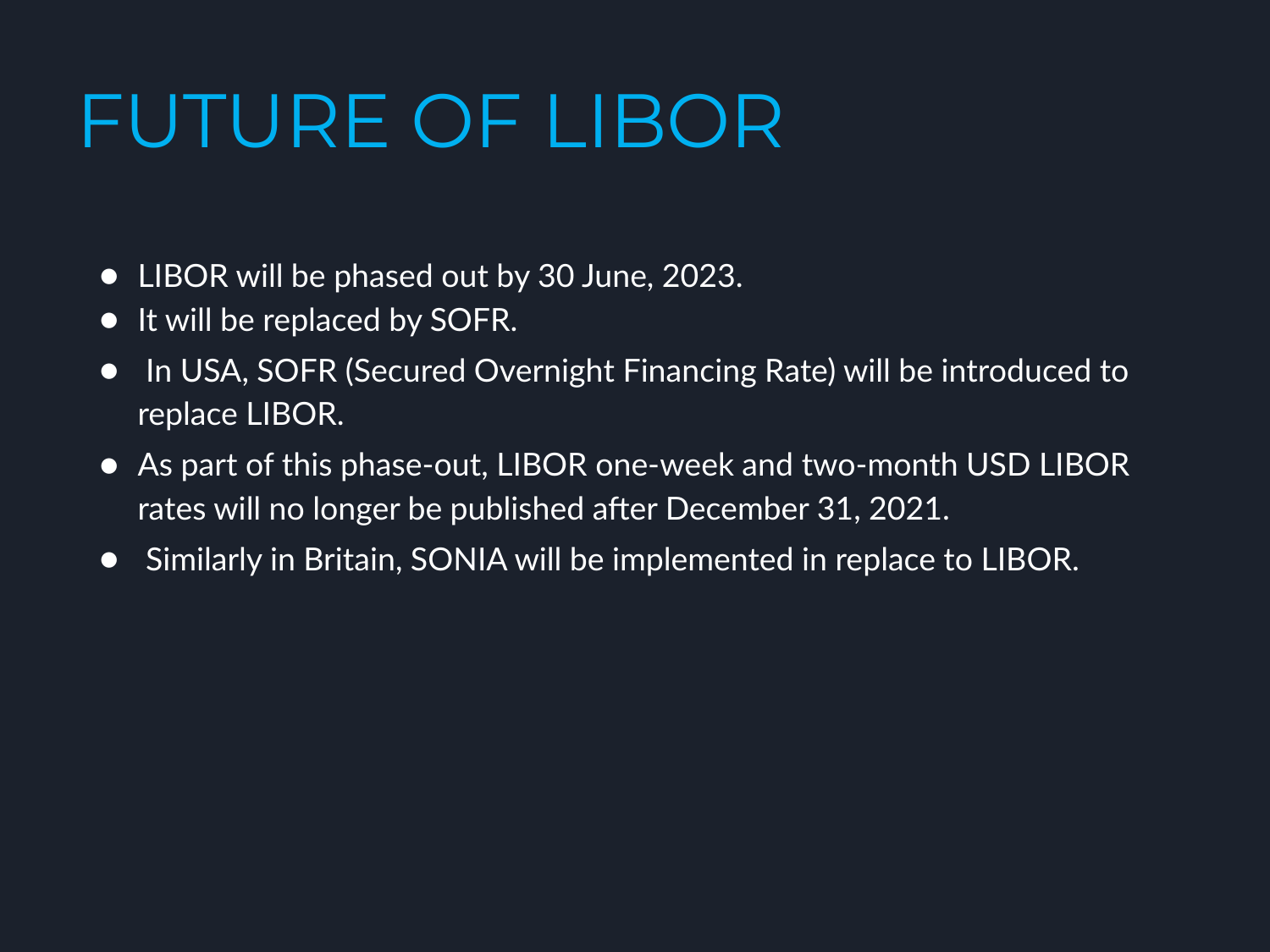

# FUTURE OF LIBOR
LIBOR will be phased out by 30 June, 2023.
It will be replaced by SOFR.
 In USA, SOFR (Secured Overnight Financing Rate) will be introduced to replace LIBOR.
As part of this phase-out, LIBOR one-week and two-month USD LIBOR rates will no longer be published after December 31, 2021.
﻿ Similarly in Britain, SONIA will be implemented in replace to LIBOR.